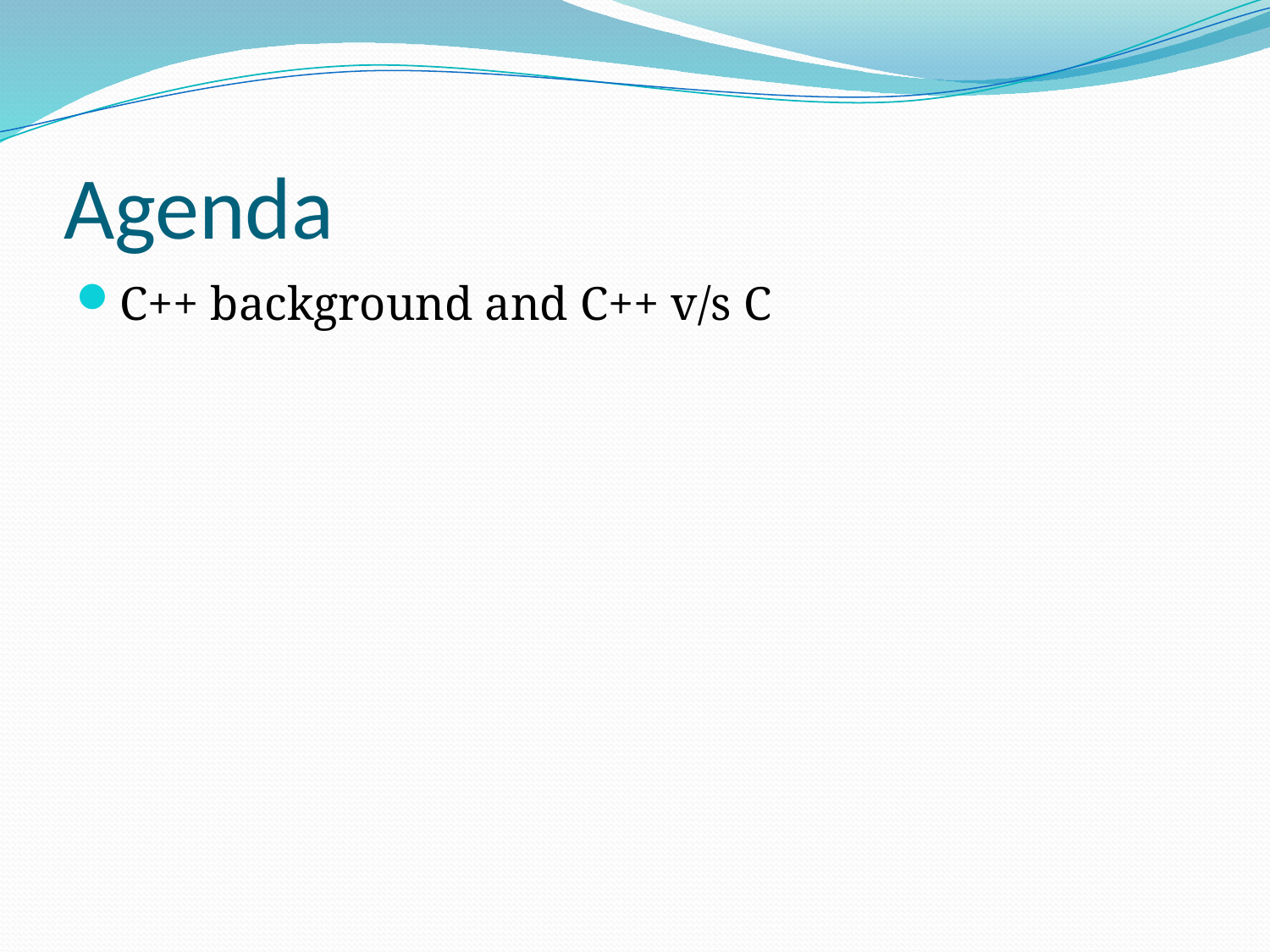

# Agenda
C++ background and C++ v/s C